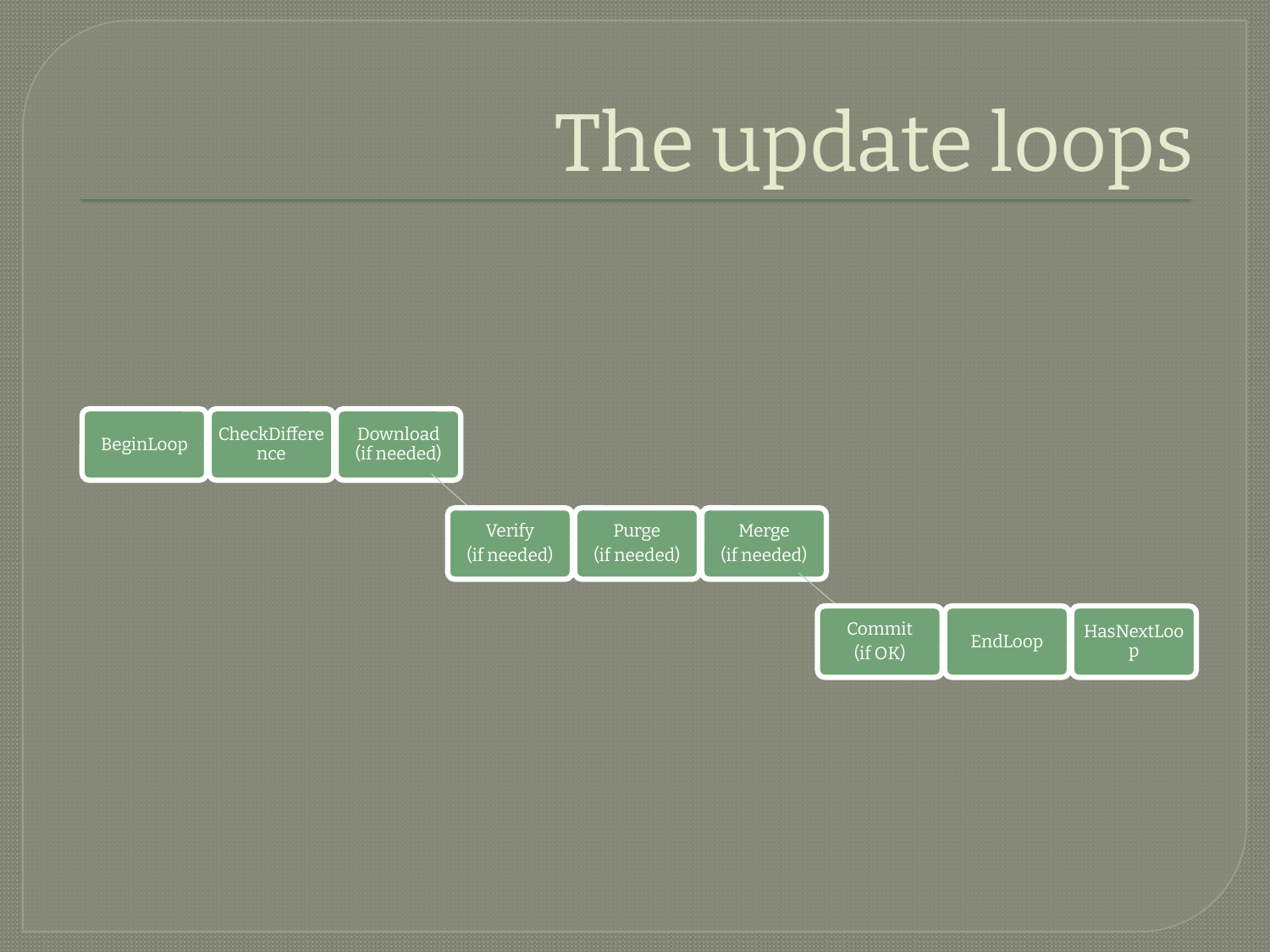

# The update loops
BeginLoop

CheckDifference

Download
(if needed)

Verify
(if needed)

Purge
(if needed)

Merge
(if needed)

Commit
(if OK)

EndLoop

HasNextLoop